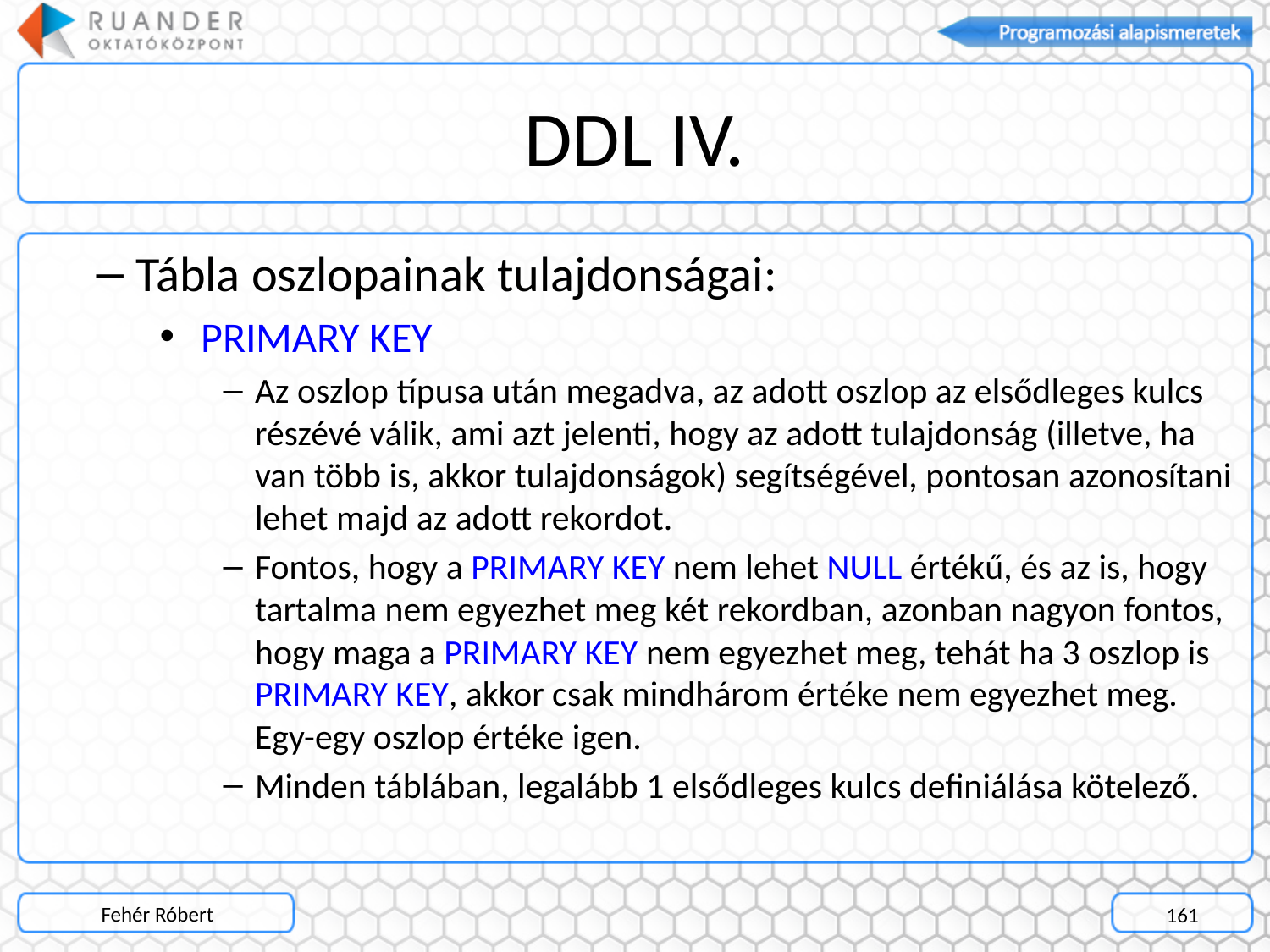

# DDL IV.
Tábla oszlopainak tulajdonságai:
 PRIMARY KEY
Az oszlop típusa után megadva, az adott oszlop az elsődleges kulcs részévé válik, ami azt jelenti, hogy az adott tulajdonság (illetve, ha van több is, akkor tulajdonságok) segítségével, pontosan azonosítani lehet majd az adott rekordot.
Fontos, hogy a PRIMARY KEY nem lehet NULL értékű, és az is, hogy tartalma nem egyezhet meg két rekordban, azonban nagyon fontos, hogy maga a PRIMARY KEY nem egyezhet meg, tehát ha 3 oszlop is PRIMARY KEY, akkor csak mindhárom értéke nem egyezhet meg. Egy-egy oszlop értéke igen.
Minden táblában, legalább 1 elsődleges kulcs definiálása kötelező.
Fehér Róbert
161